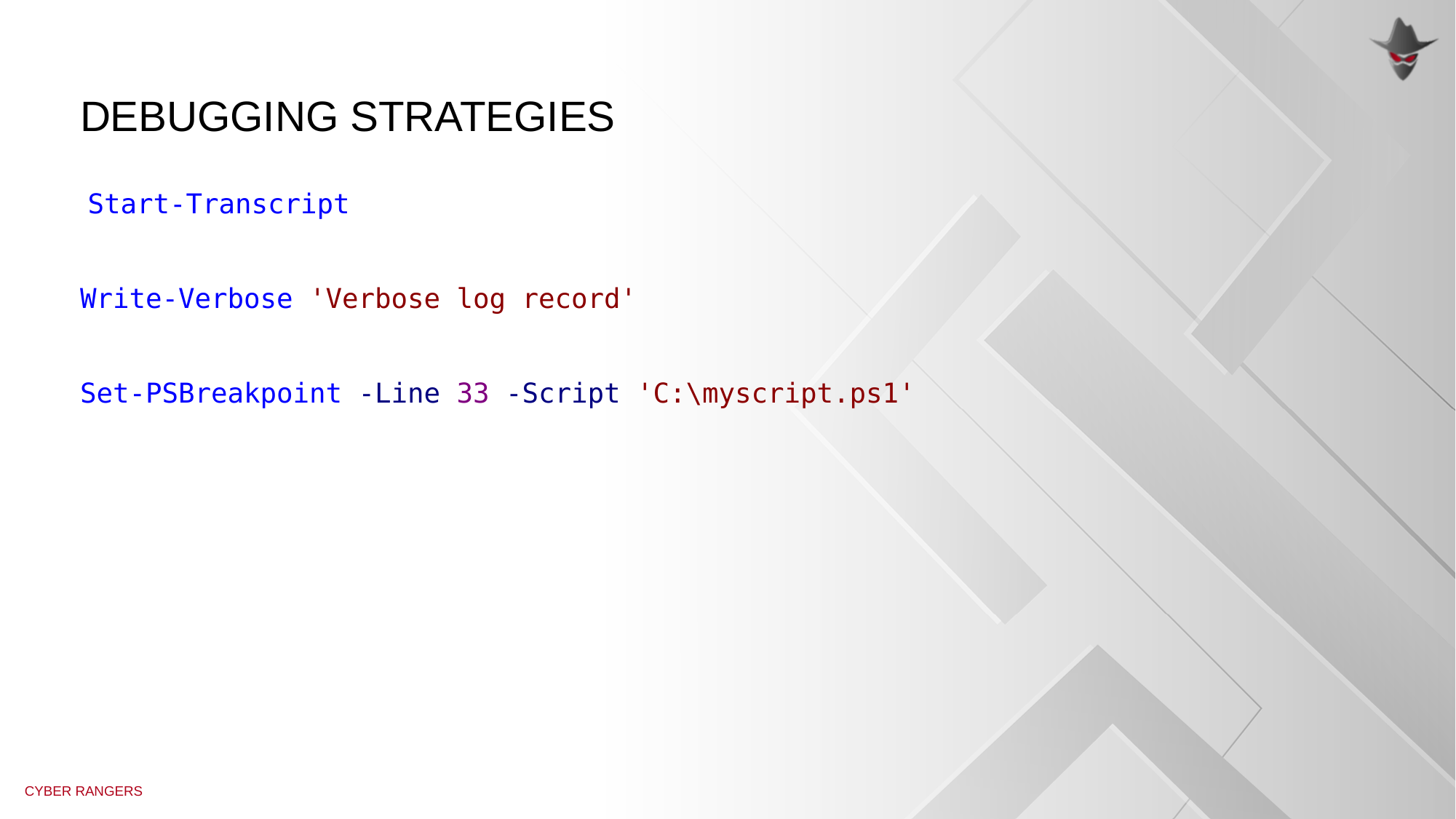

# Debugging strategies
 Start-Transcript

Write-Verbose 'Verbose log record'

Set-PSBreakpoint -Line 33 -Script 'C:\myscript.ps1'